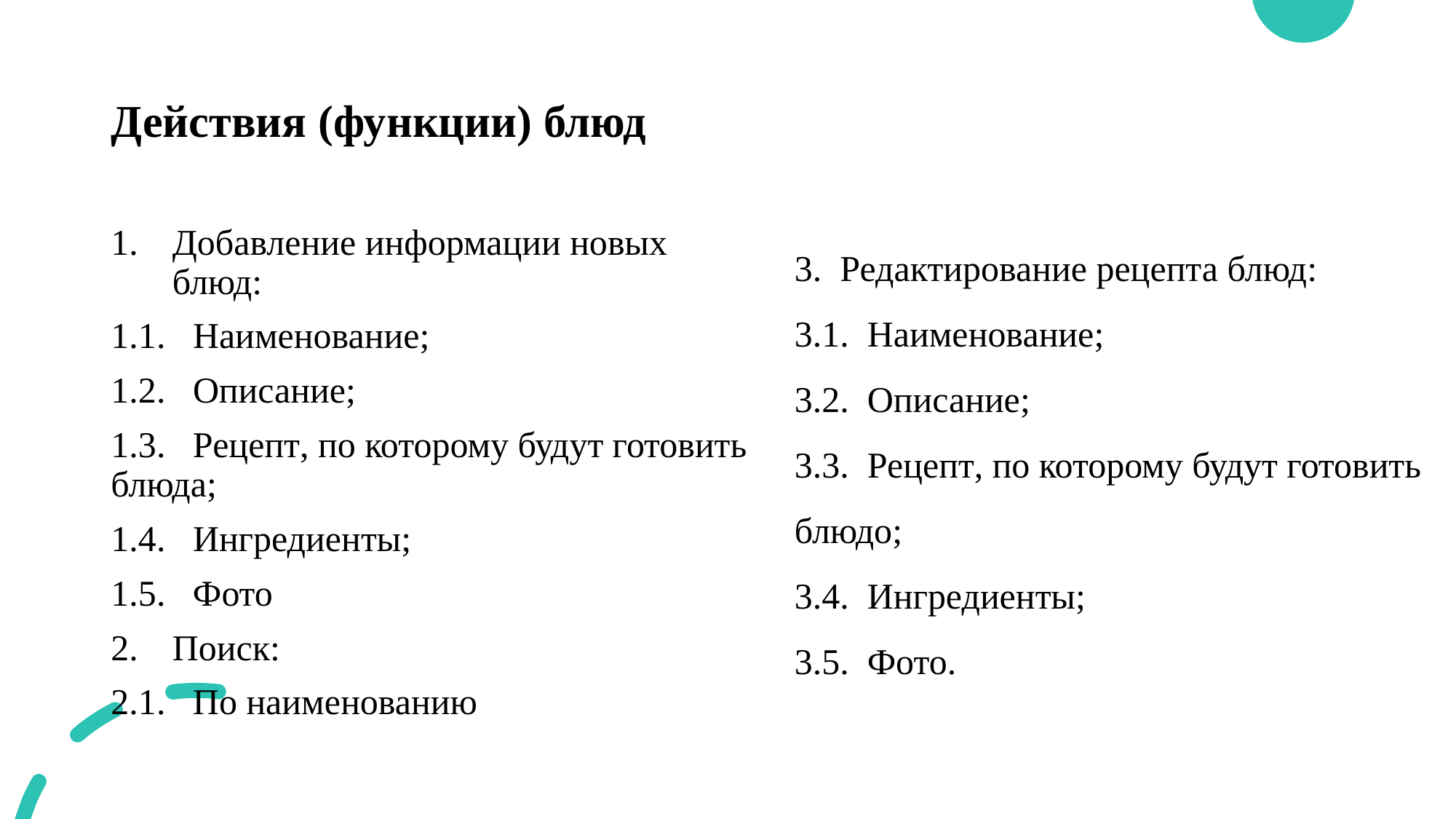

# Действия (функции) блюд
Добавление информации новых блюд:
1.1.   Наименование;
1.2.   Описание;
1.3.   Рецепт, по которому будут готовить блюда;
1.4.   Ингредиенты;
1.5.   Фото
Поиск:
2.1.   По наименованию
3.  Редактирование рецепта блюд:
3.1.  Наименование;
3.2.  Описание;
3.3.  Рецепт, по которому будут готовить блюдо;
3.4.  Ингредиенты;
3.5.  Фото.